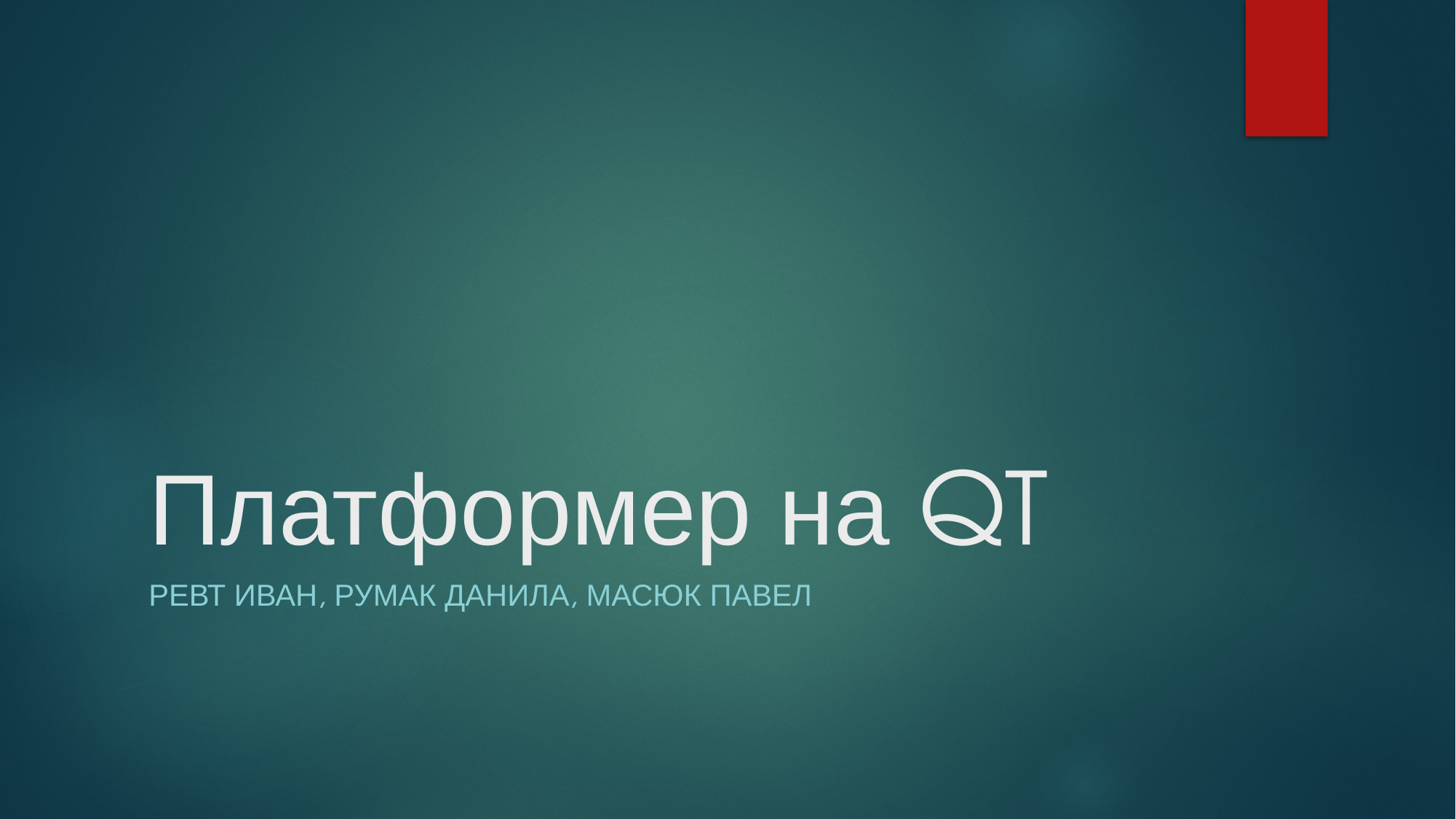

# Платформер на QT
Ревт Иван, Румак Данила, Масюк Павел